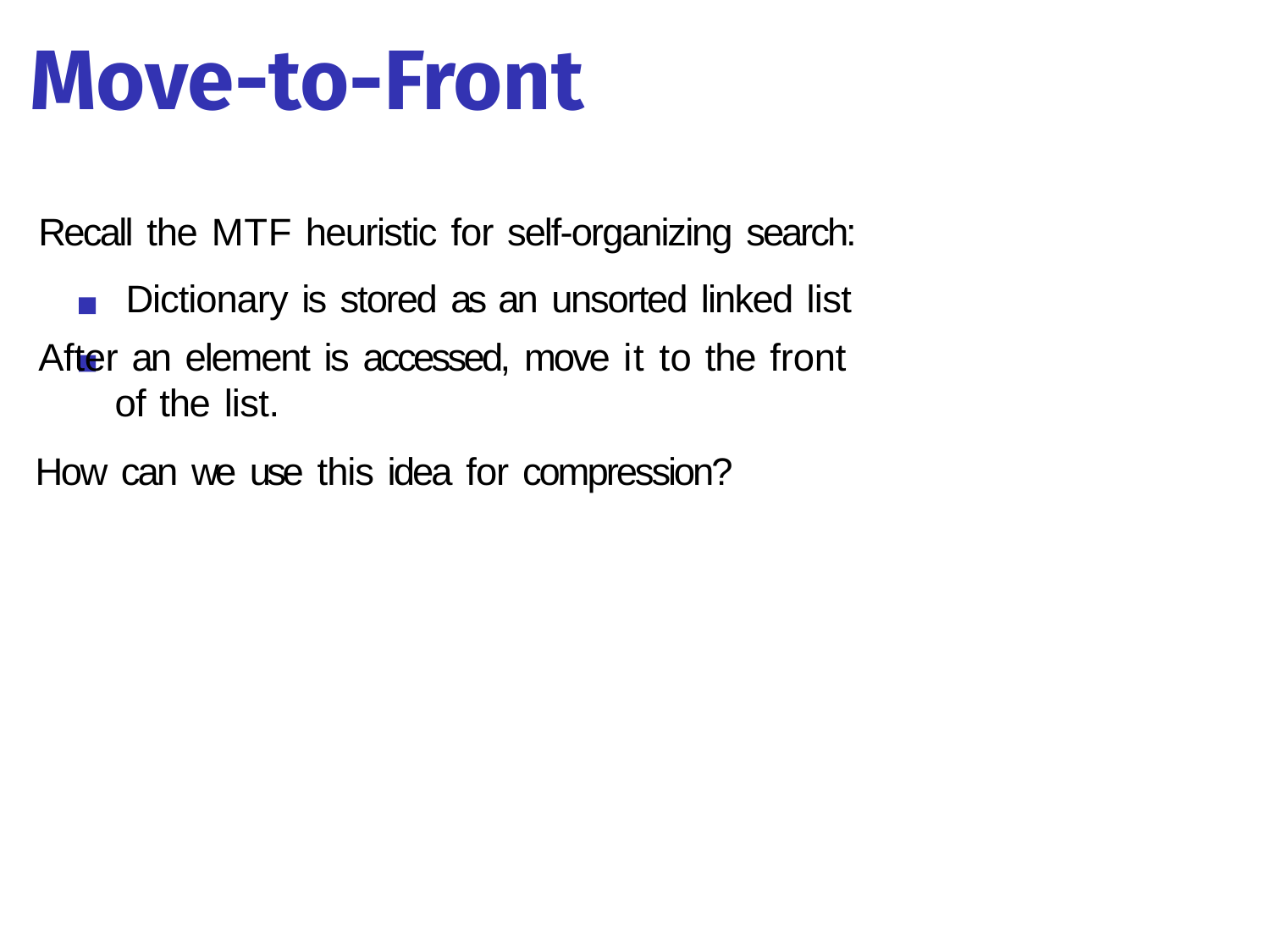

Move-to-Front
Recall the MTF heuristic for self-organizing search:  Dictionary is stored as an unsorted linked list
After an element is accessed, move it to the front of the list.
How can we use this idea for compression?